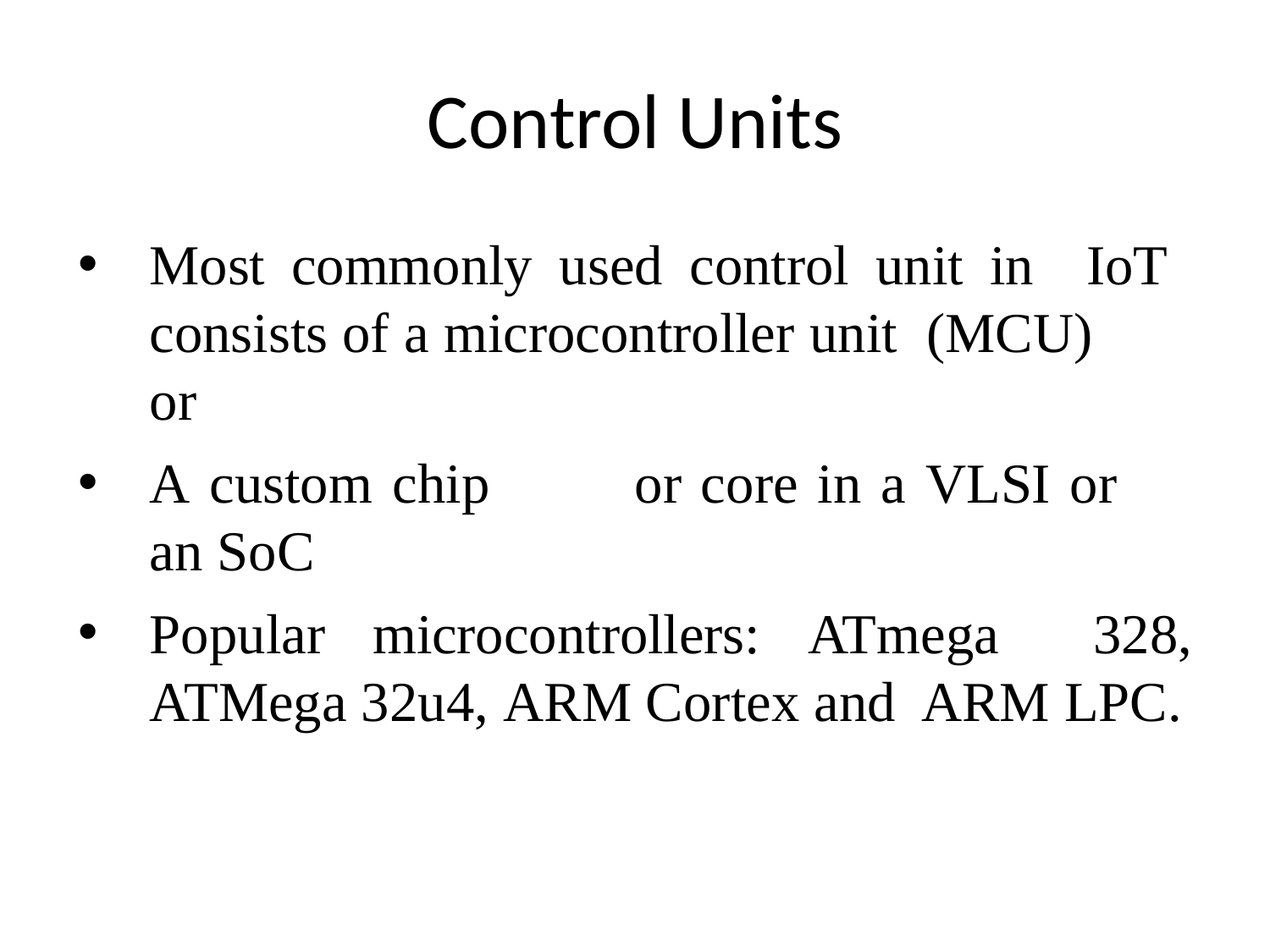

# Control Units
Most commonly used control unit in  IoT consists of a microcontroller unit  (MCU)	or
A custom chip	or core in a VLSI or  an SoC
Popular microcontrollers: ATmega  328, ATMega 32u4, ARM Cortex and  ARM LPC.